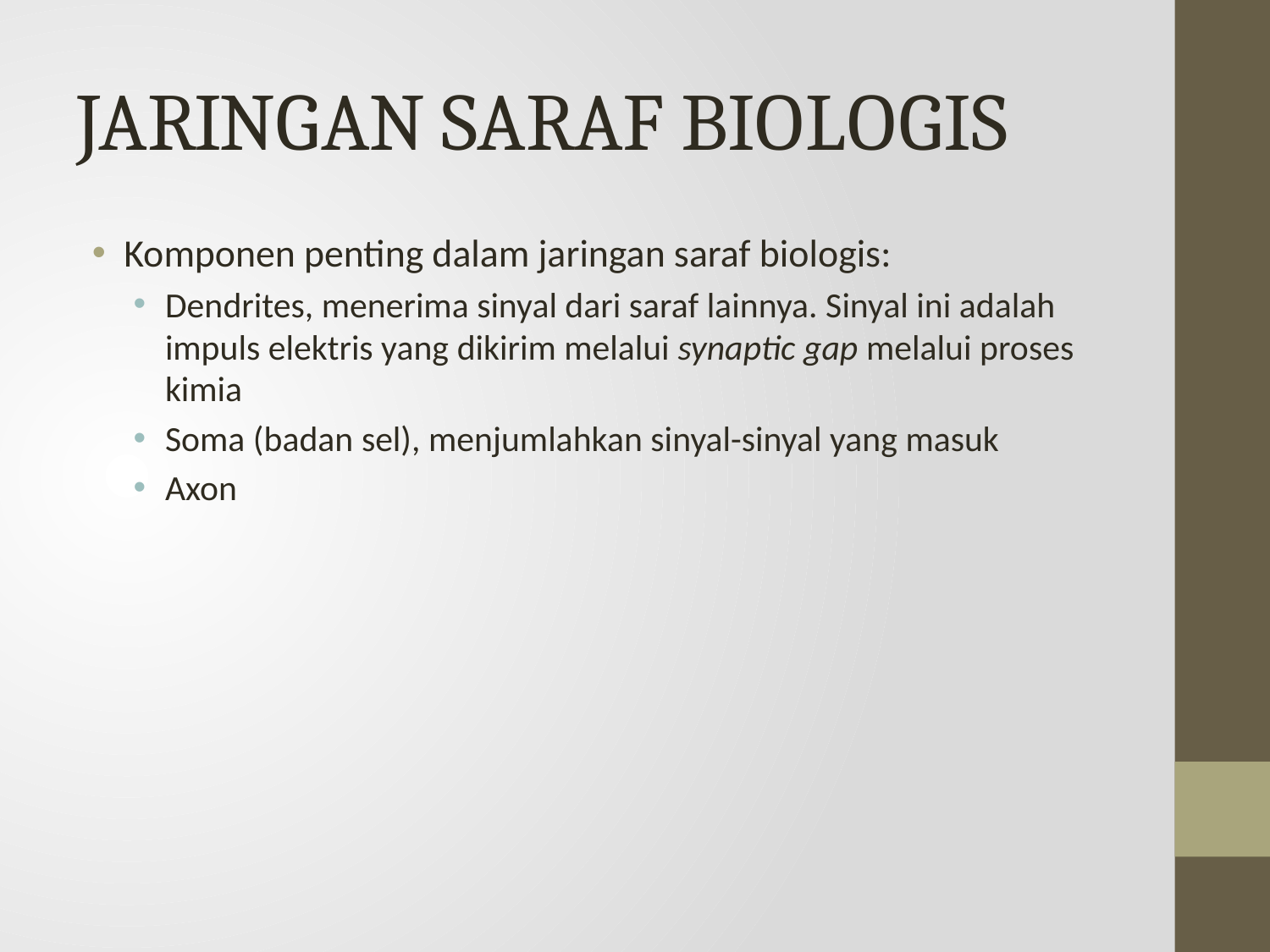

# JARINGAN SARAF BIOLOGIS
Komponen penting dalam jaringan saraf biologis:
Dendrites, menerima sinyal dari saraf lainnya. Sinyal ini adalah impuls elektris yang dikirim melalui synaptic gap melalui proses kimia
Soma (badan sel), menjumlahkan sinyal-sinyal yang masuk
Axon